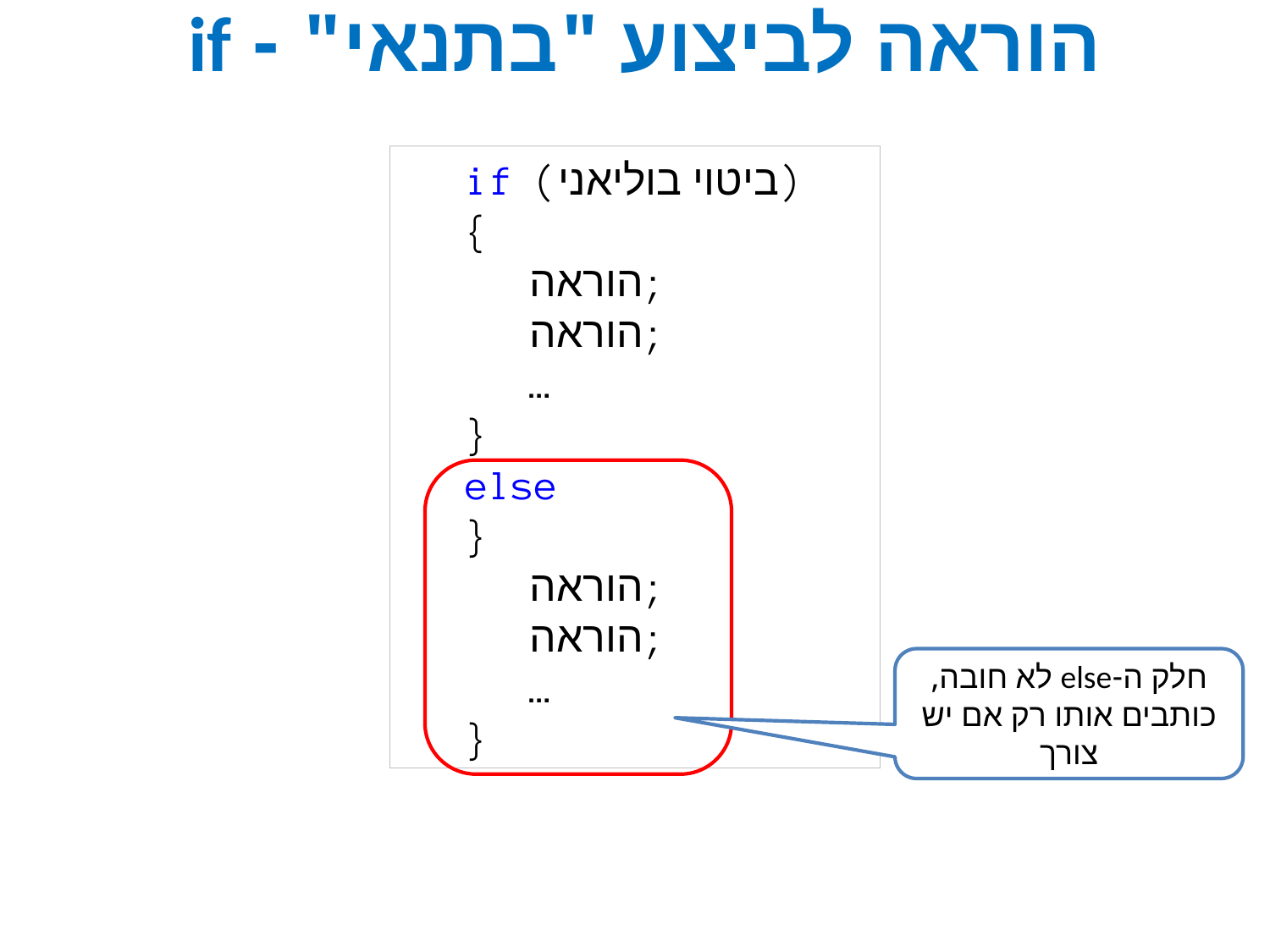

# הוראה לביצוע "בתנאי" - if
if (ביטוי בוליאני)
{
הוראה;
הוראה;
…
}
else
}
הוראה;
הוראה;
…
}

חלק ה-else לא חובה, כותבים אותו רק אם יש צורך